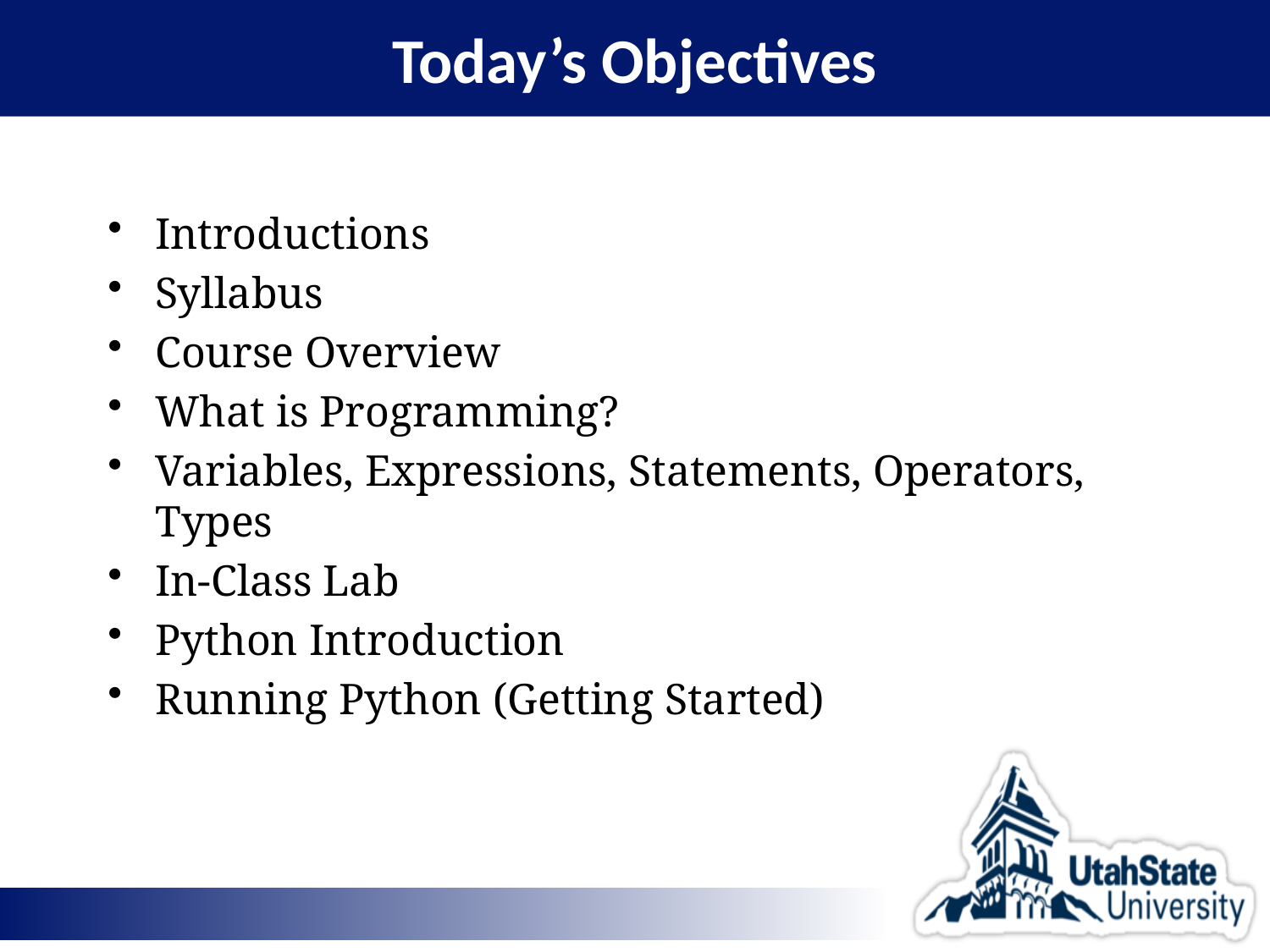

# Today’s Objectives
Introductions
Syllabus
Course Overview
What is Programming?
Variables, Expressions, Statements, Operators, Types
In-Class Lab
Python Introduction
Running Python (Getting Started)